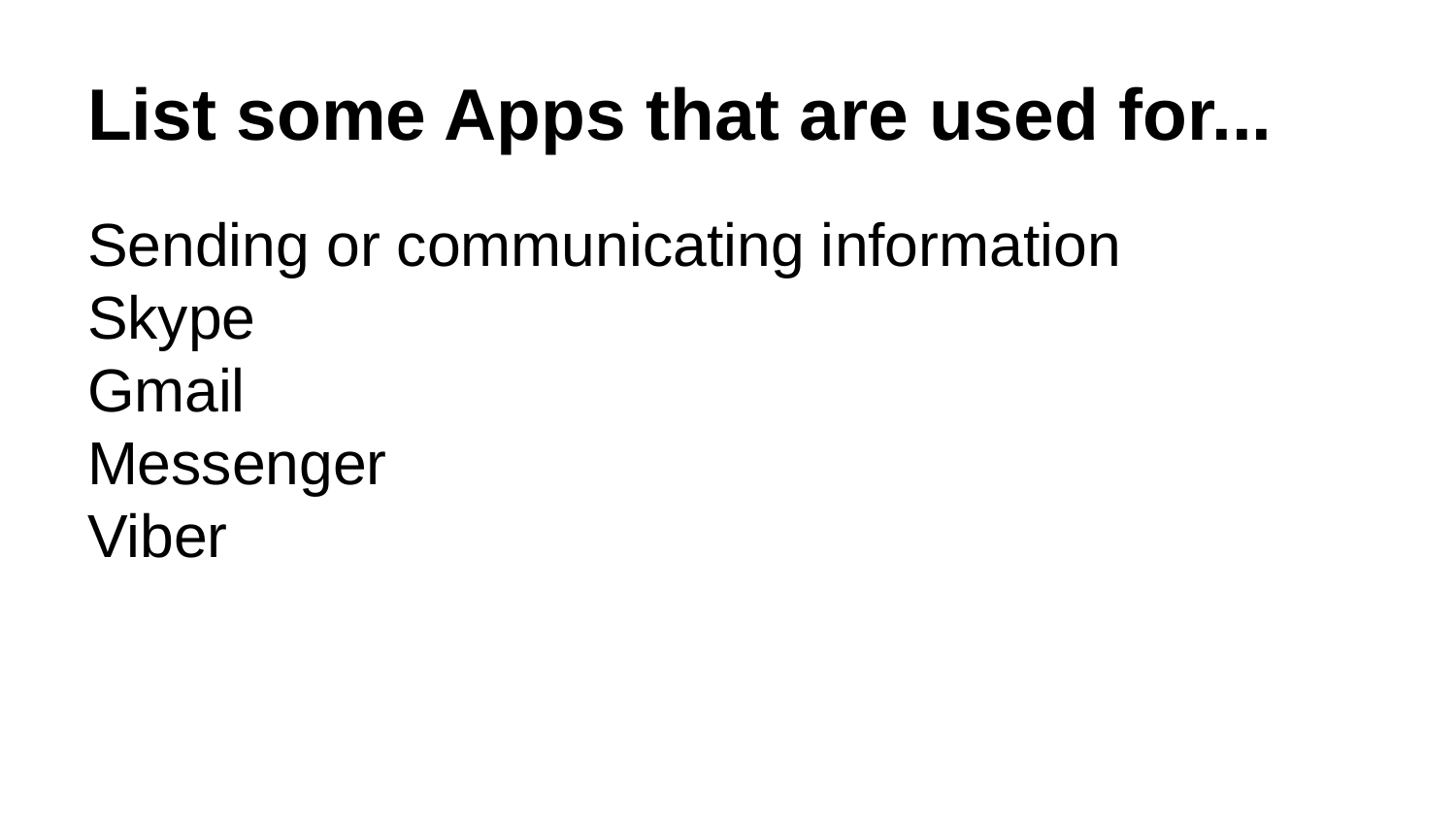

# List some Apps that are used for...
Sending or communicating information
Skype
Gmail
Messenger
Viber